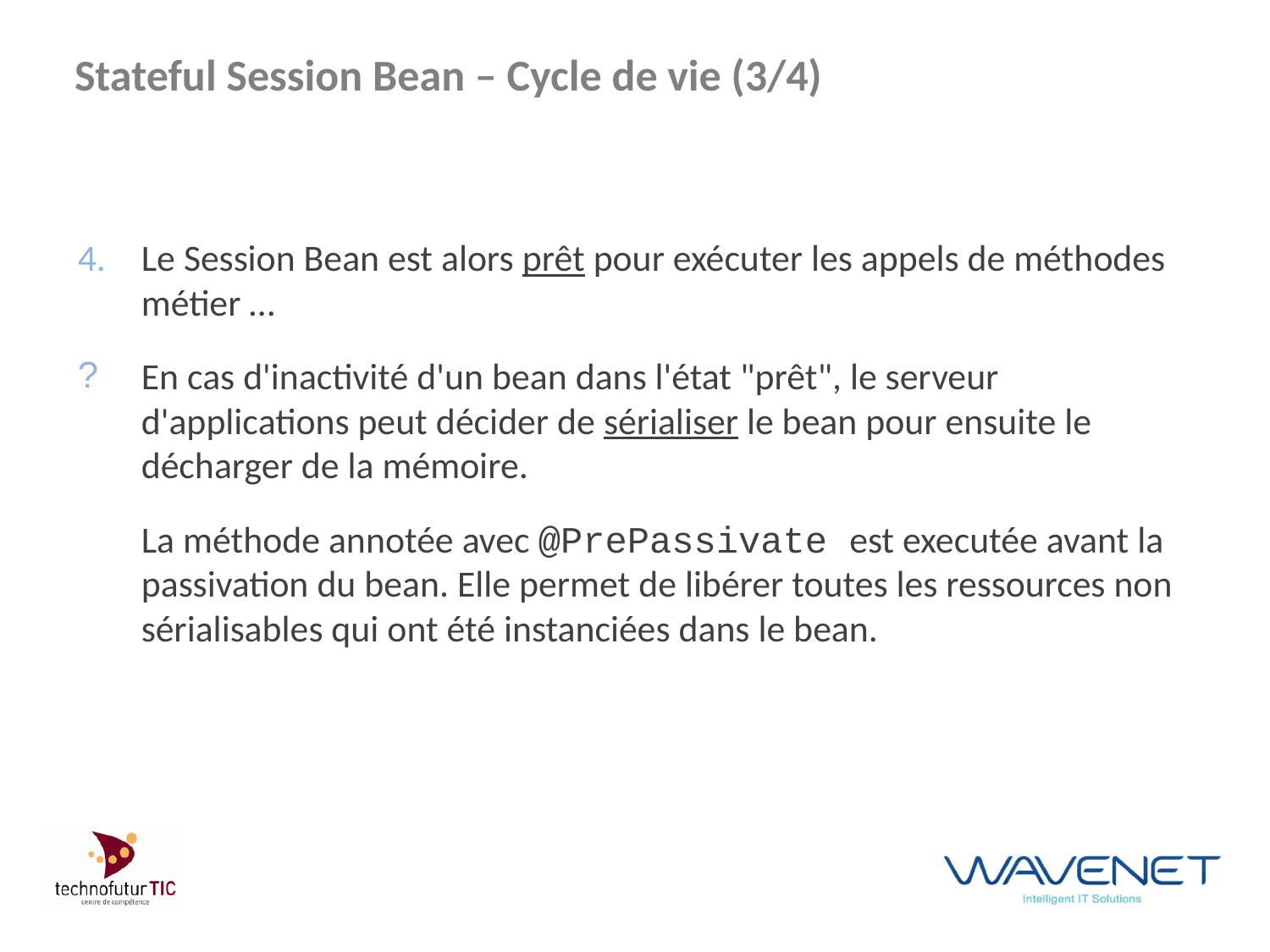

# Stateful Session Bean – Cycle de vie (3/4)
Le Session Bean est alors prêt pour exécuter les appels de méthodes métier …
En cas d'inactivité d'un bean dans l'état "prêt", le serveur d'applications peut décider de sérialiser le bean pour ensuite le décharger de la mémoire.
	La méthode annotée avec @PrePassivate est executée avant la passivation du bean. Elle permet de libérer toutes les ressources non sérialisables qui ont été instanciées dans le bean.